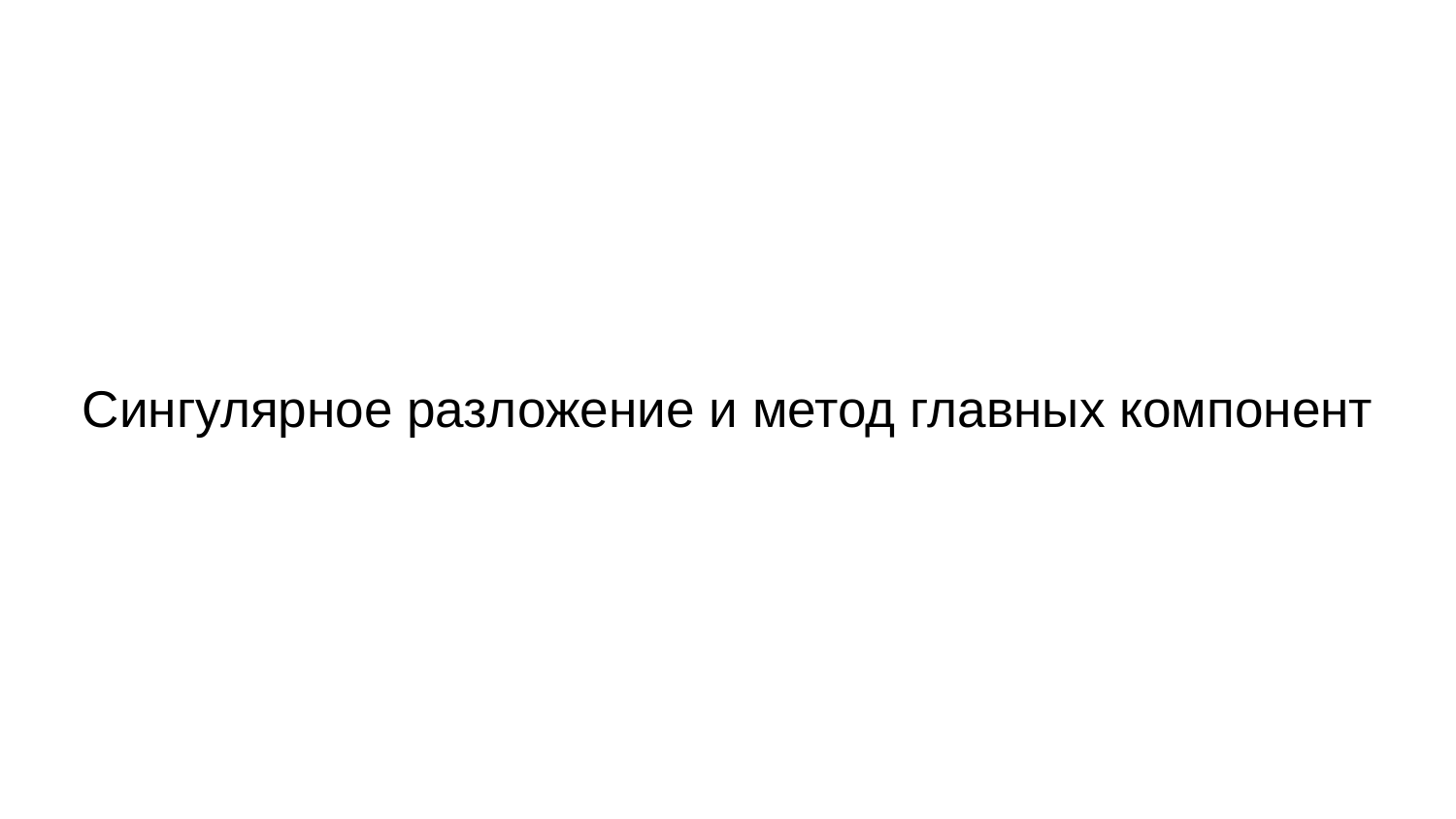

# Сингулярное разложение и метод главных компонент